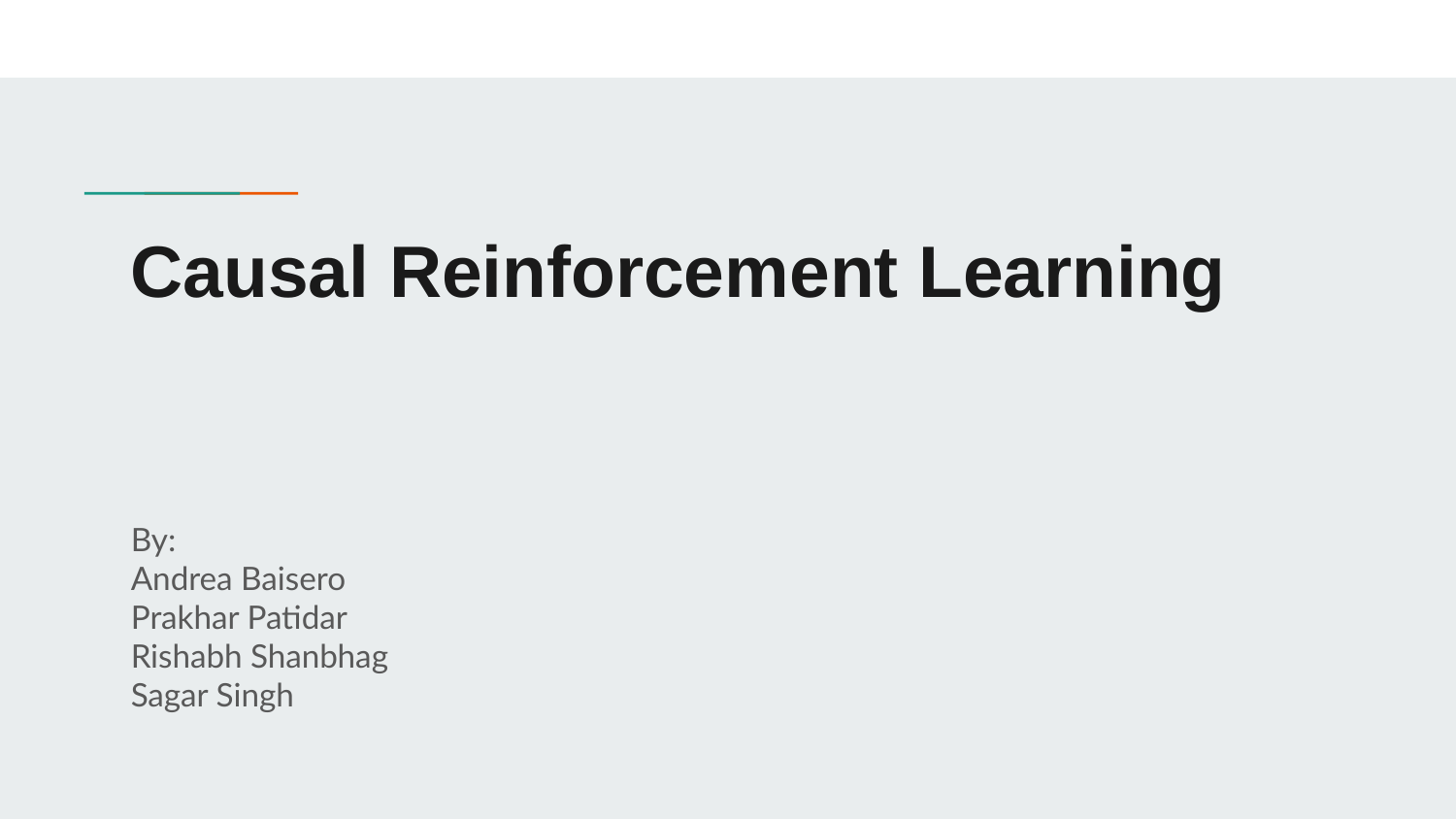

# Causal Reinforcement Learning
By:
Andrea Baisero
Prakhar Patidar
Rishabh Shanbhag
Sagar Singh